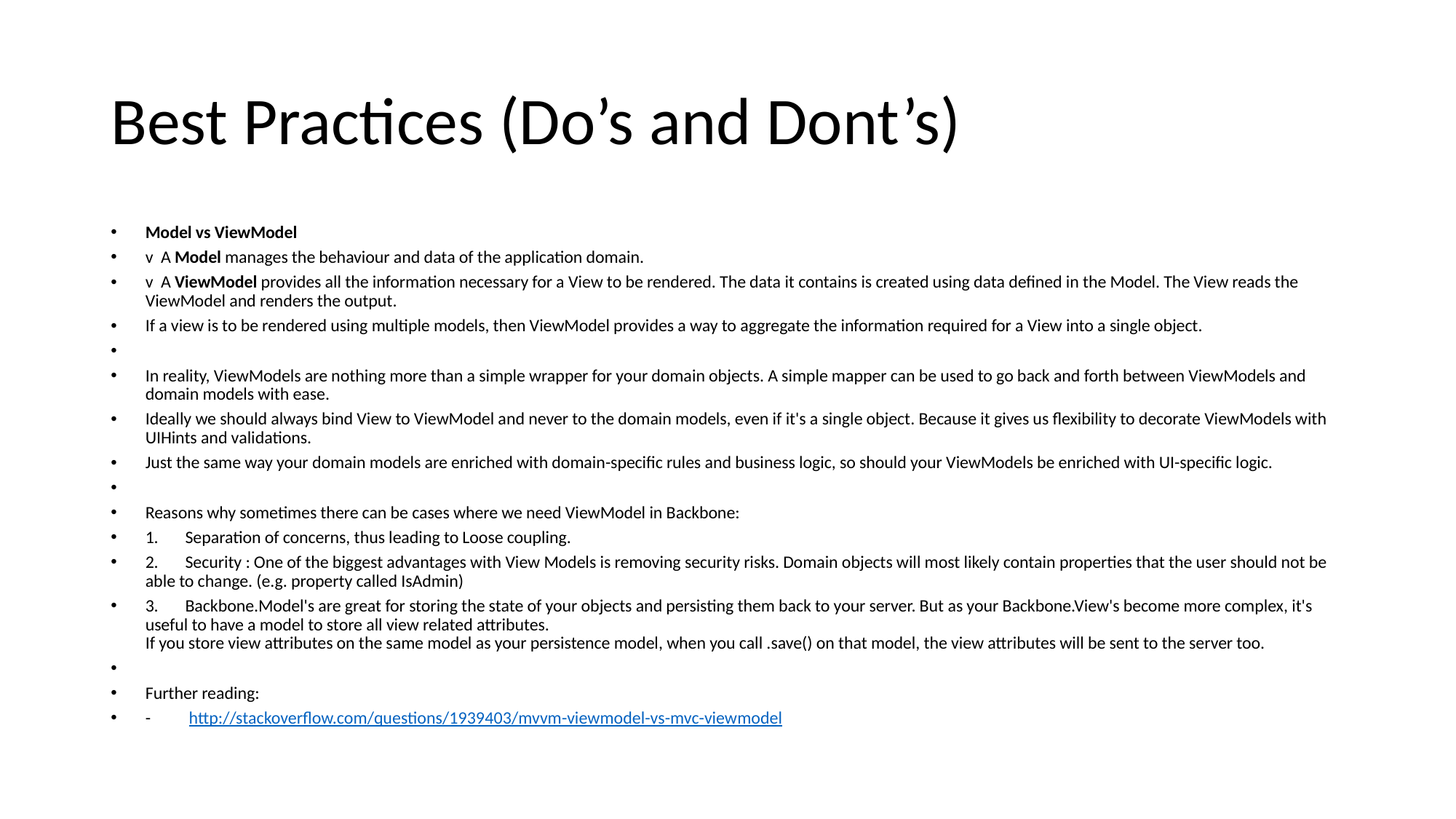

# Best Practices (Do’s and Dont’s)
Model vs ViewModel
v  A Model manages the behaviour and data of the application domain.
v  A ViewModel provides all the information necessary for a View to be rendered. The data it contains is created using data defined in the Model. The View reads the ViewModel and renders the output.
If a view is to be rendered using multiple models, then ViewModel provides a way to aggregate the information required for a View into a single object.

In reality, ViewModels are nothing more than a simple wrapper for your domain objects. A simple mapper can be used to go back and forth between ViewModels and domain models with ease.
Ideally we should always bind View to ViewModel and never to the domain models, even if it's a single object. Because it gives us flexibility to decorate ViewModels with UIHints and validations.
Just the same way your domain models are enriched with domain-specific rules and business logic, so should your ViewModels be enriched with UI-specific logic.

Reasons why sometimes there can be cases where we need ViewModel in Backbone:
1.       Separation of concerns, thus leading to Loose coupling.
2.       Security : One of the biggest advantages with View Models is removing security risks. Domain objects will most likely contain properties that the user should not be able to change. (e.g. property called IsAdmin)
3.       Backbone.Model's are great for storing the state of your objects and persisting them back to your server. But as your Backbone.View's become more complex, it's useful to have a model to store all view related attributes.
If you store view attributes on the same model as your persistence model, when you call .save() on that model, the view attributes will be sent to the server too.

Further reading:
-          http://stackoverflow.com/questions/1939403/mvvm-viewmodel-vs-mvc-viewmodel